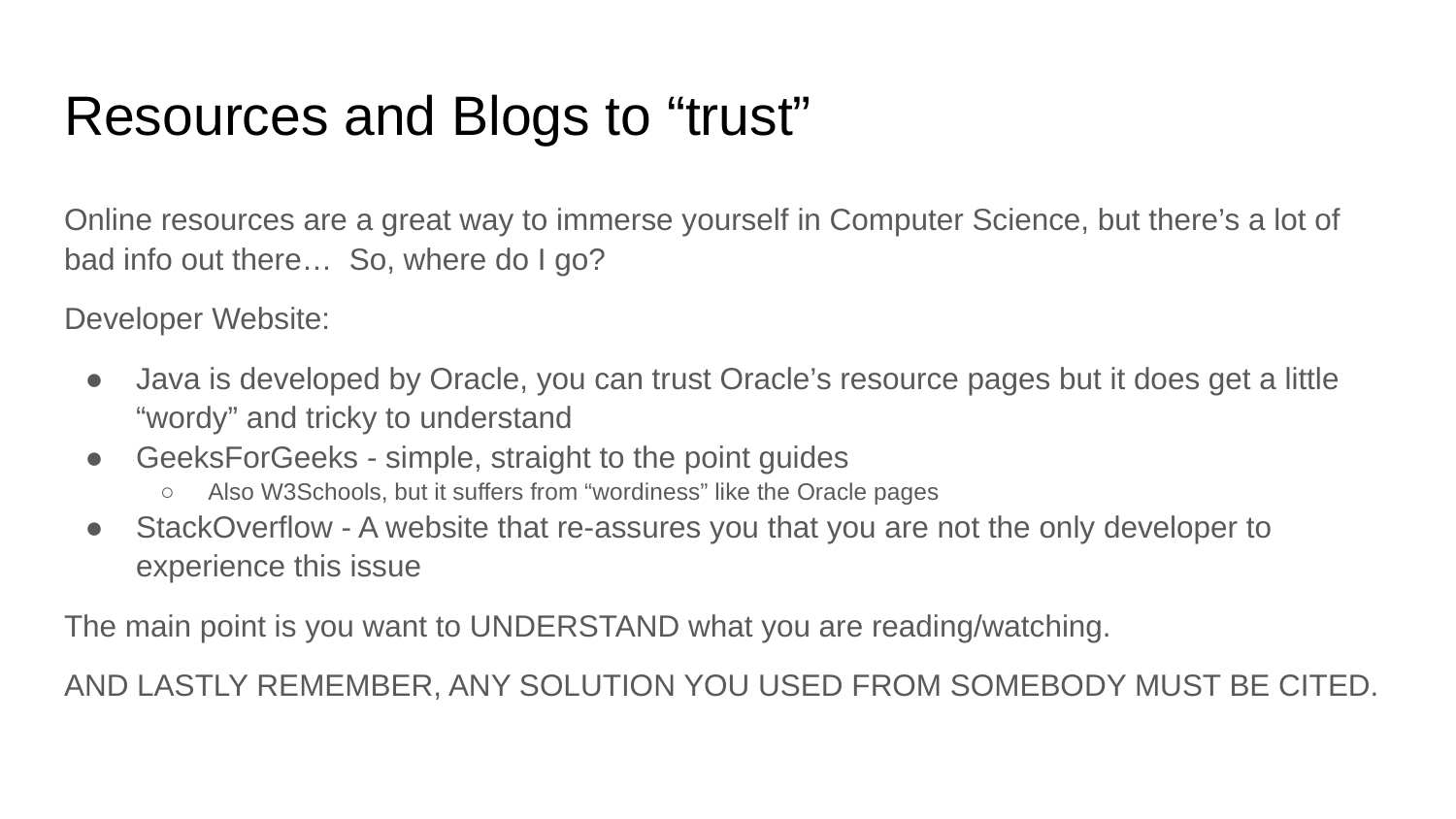

# Resources and Blogs to “trust”
Online resources are a great way to immerse yourself in Computer Science, but there’s a lot of bad info out there…  So, where do I go?
Developer Website:
Java is developed by Oracle, you can trust Oracle’s resource pages but it does get a little “wordy” and tricky to understand
GeeksForGeeks - simple, straight to the point guides
Also W3Schools, but it suffers from “wordiness” like the Oracle pages
StackOverflow - A website that re-assures you that you are not the only developer to experience this issue
The main point is you want to UNDERSTAND what you are reading/watching.
AND LASTLY REMEMBER, ANY SOLUTION YOU USED FROM SOMEBODY MUST BE CITED.